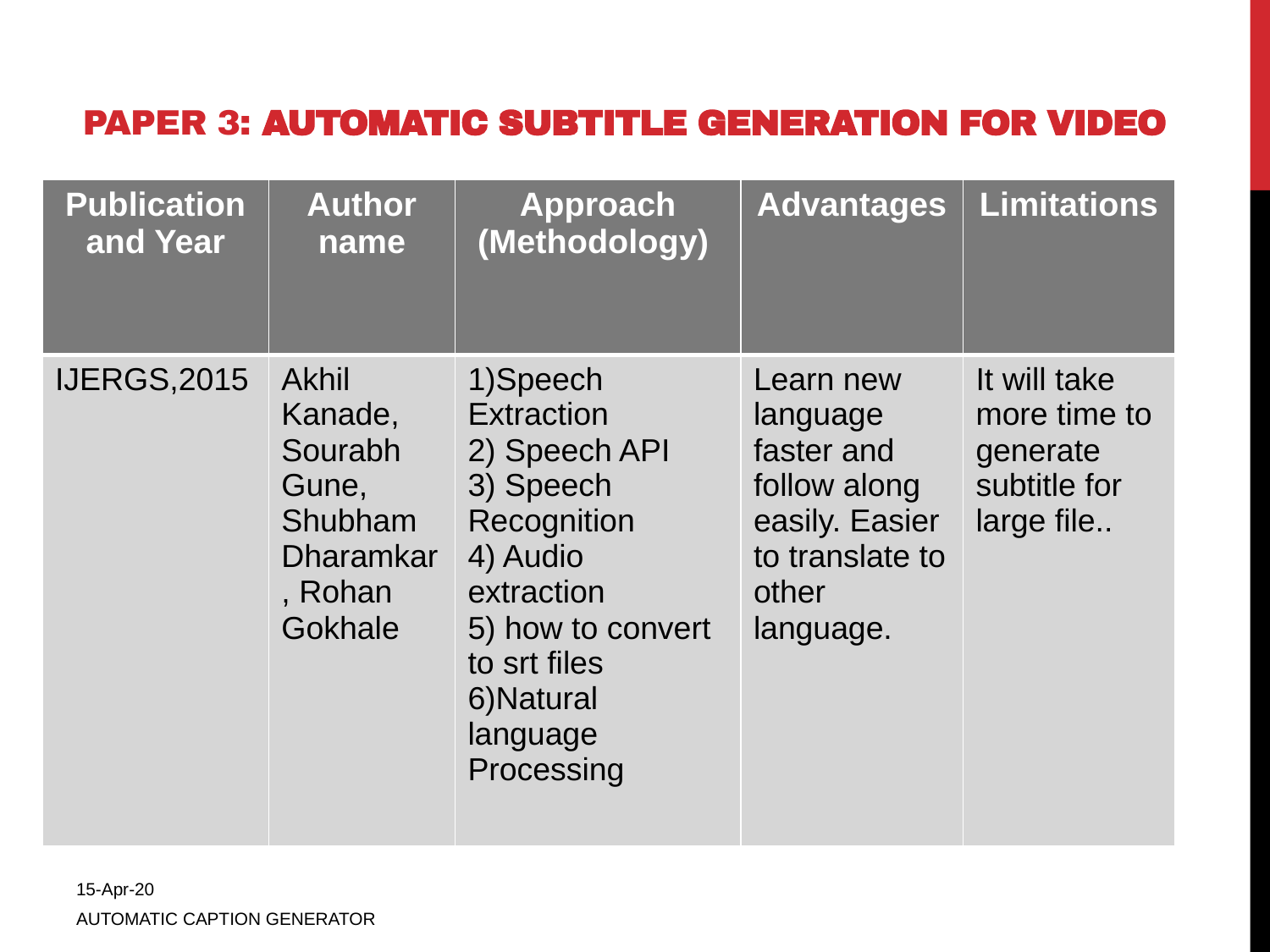

# Paper 3: automatic subtitle generation for video
| Publication and Year | Author name | Approach (Methodology) | Advantages | Limitations |
| --- | --- | --- | --- | --- |
| IJERGS,2015 | Akhil Kanade, Sourabh Gune, Shubham Dharamkar, Rohan Gokhale | 1)Speech Extraction 2) Speech API 3) Speech Recognition 4) Audio extraction 5) how to convert to srt files 6)Natural language Processing | Learn new language faster and follow along easily. Easier to translate to other language. | It will take more time to generate subtitle for large file.. |
15-Apr-20
AUTOMATIC CAPTION GENERATOR